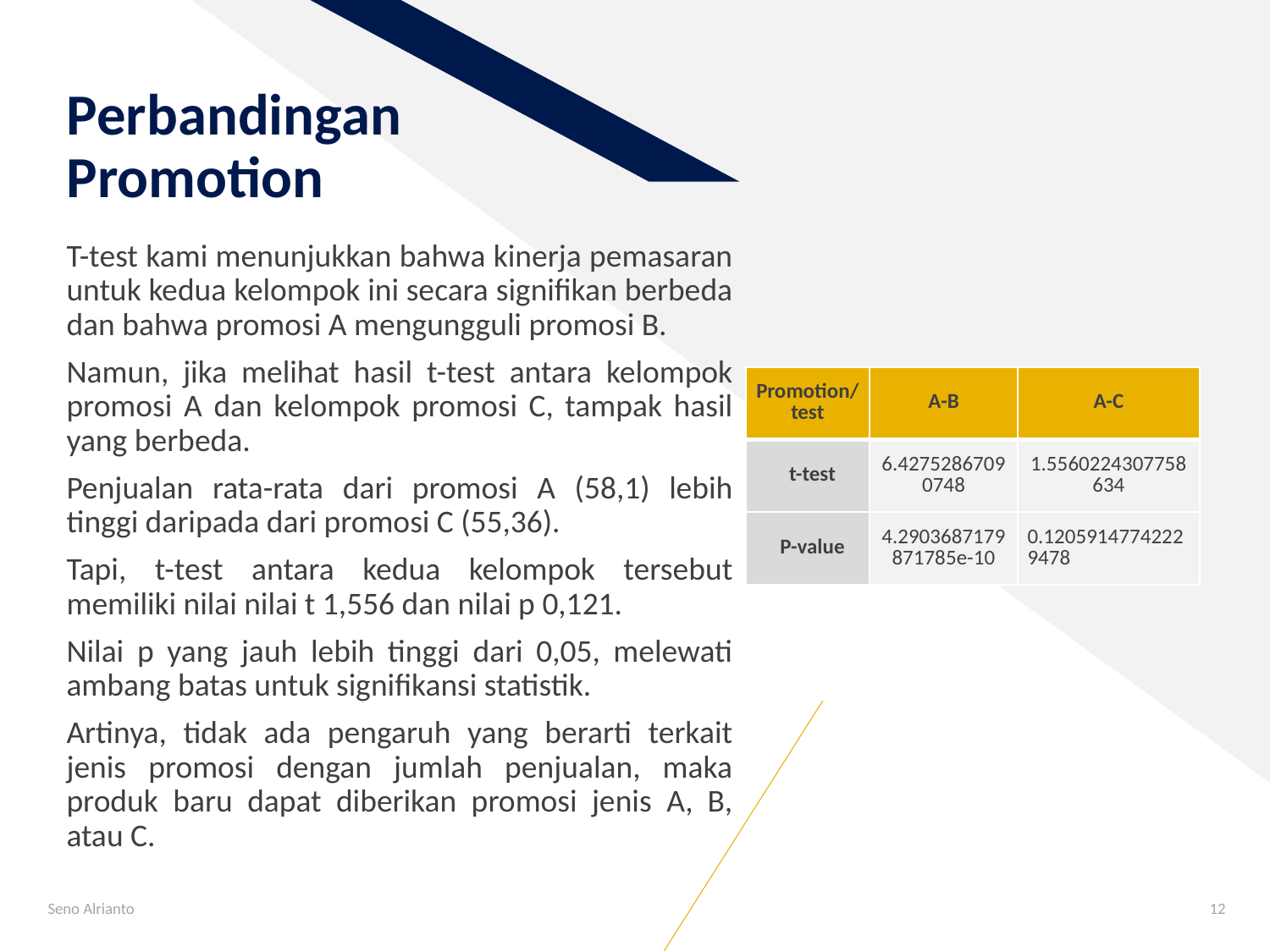

Perbandingan
Promotion
T-test kami menunjukkan bahwa kinerja pemasaran untuk kedua kelompok ini secara signifikan berbeda dan bahwa promosi A mengungguli promosi B.
Namun, jika melihat hasil t-test antara kelompok promosi A dan kelompok promosi C, tampak hasil yang berbeda.
Penjualan rata-rata dari promosi A (58,1) lebih tinggi daripada dari promosi C (55,36).
Tapi, t-test antara kedua kelompok tersebut memiliki nilai nilai t 1,556 dan nilai p 0,121.
Nilai p yang jauh lebih tinggi dari 0,05, melewati ambang batas untuk signifikansi statistik.
Artinya, tidak ada pengaruh yang berarti terkait jenis promosi dengan jumlah penjualan, maka produk baru dapat diberikan promosi jenis A, B, atau C.
| Promotion/test | A-B | A-C |
| --- | --- | --- |
| t-test | 6.42752867090748 | 1.5560224307758634 |
| P-value | 4.2903687179871785e-10 | 0.12059147742229478 |
Seno Alrianto
12